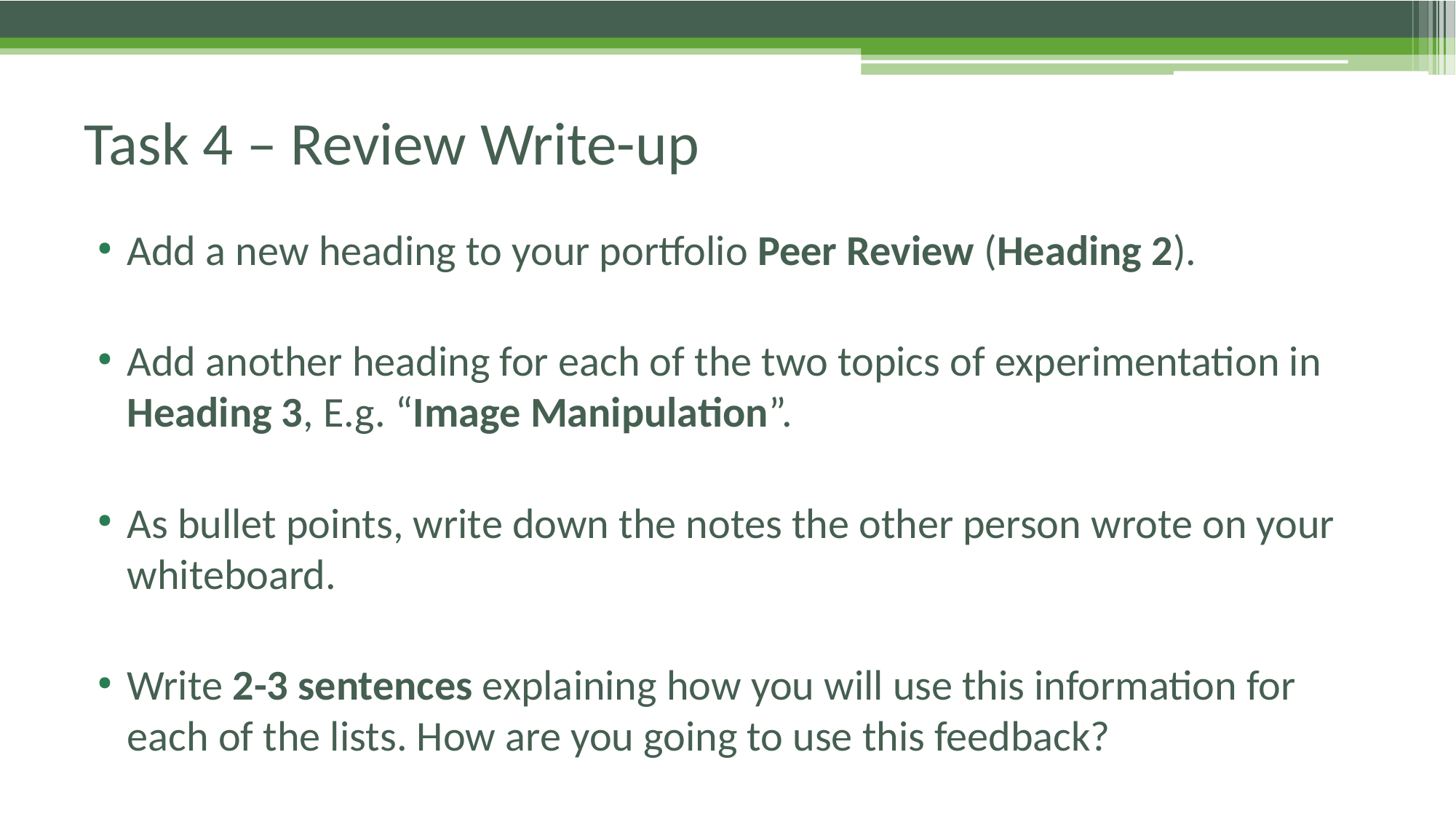

# Task 4 – Review Write-up
Add a new heading to your portfolio Peer Review (Heading 2).

Add another heading for each of the two topics of experimentation in Heading 3, E.g. “Image Manipulation”.

As bullet points, write down the notes the other person wrote on your whiteboard.

Write 2-3 sentences explaining how you will use this information for each of the lists. How are you going to use this feedback?